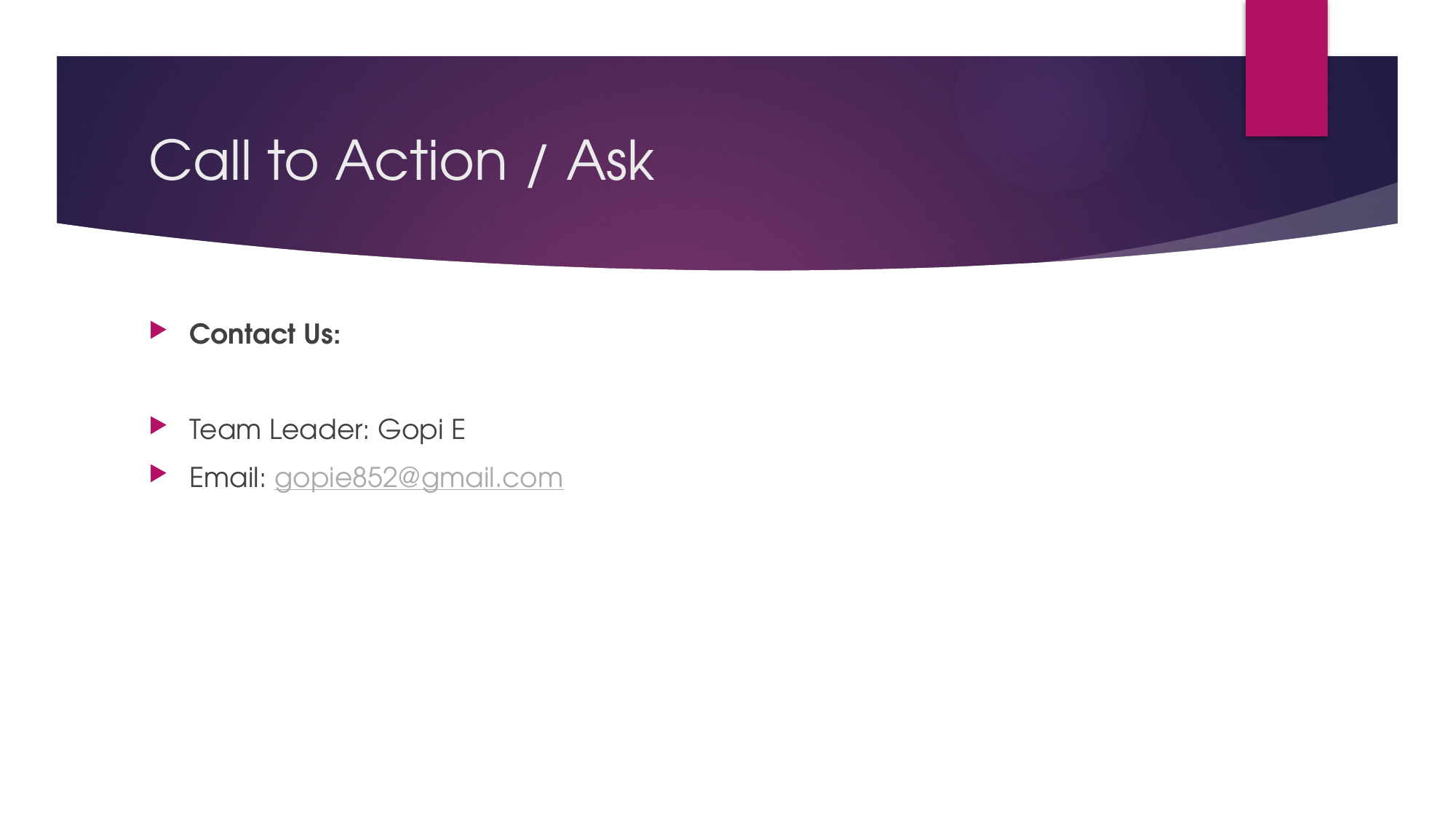

# Call to Action / Ask
Contact Us:

Team Leader: Gopi E
Email: gopie852@gmail.com